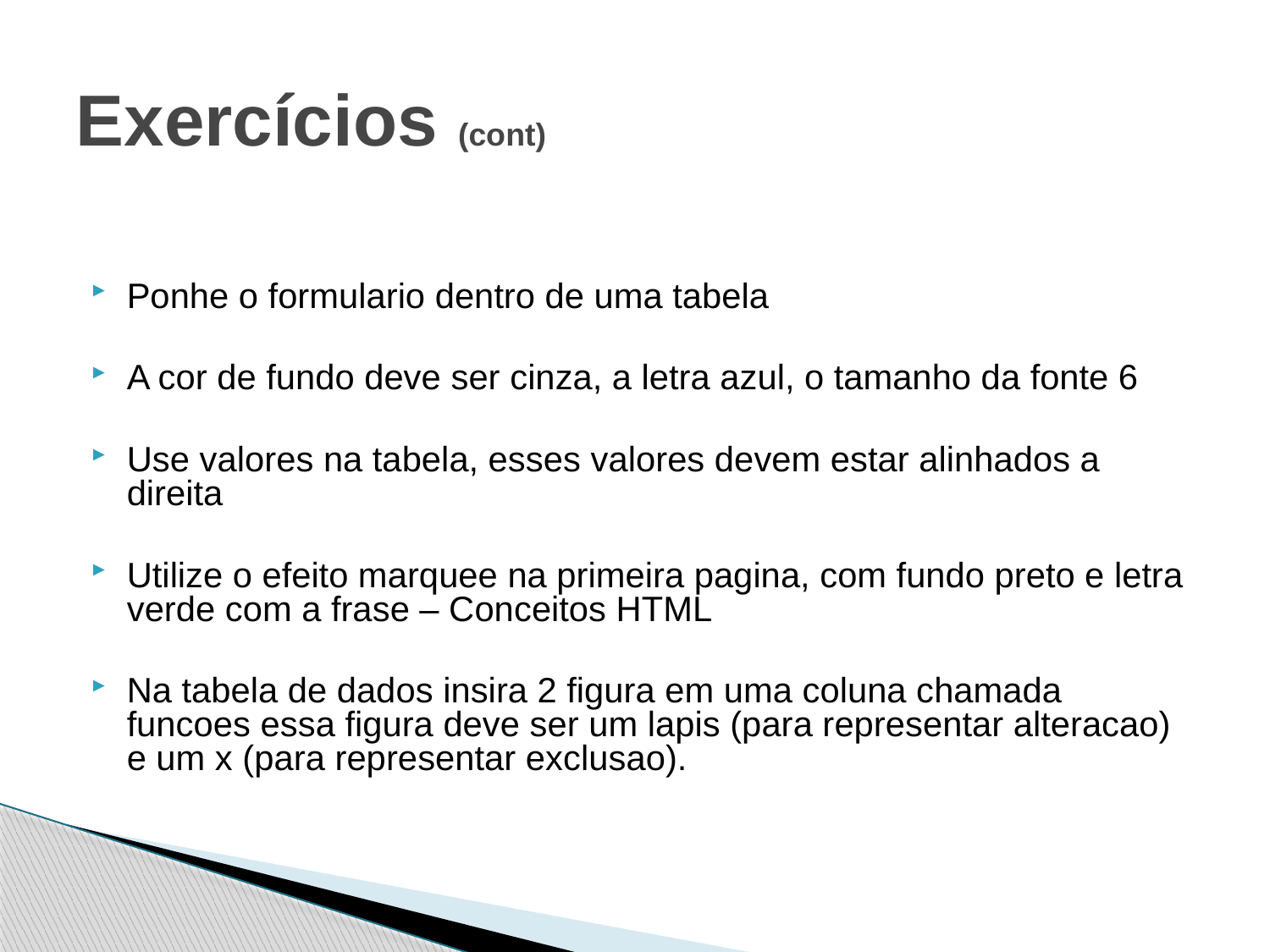

# Exercícios (cont)
Ponhe o formulario dentro de uma tabela

A cor de fundo deve ser cinza, a letra azul, o tamanho da fonte 6

Use valores na tabela, esses valores devem estar alinhados a direita

Utilize o efeito marquee na primeira pagina, com fundo preto e letra verde com a frase – Conceitos HTML

Na tabela de dados insira 2 figura em uma coluna chamada funcoes essa figura deve ser um lapis (para representar alteracao) e um x (para representar exclusao).